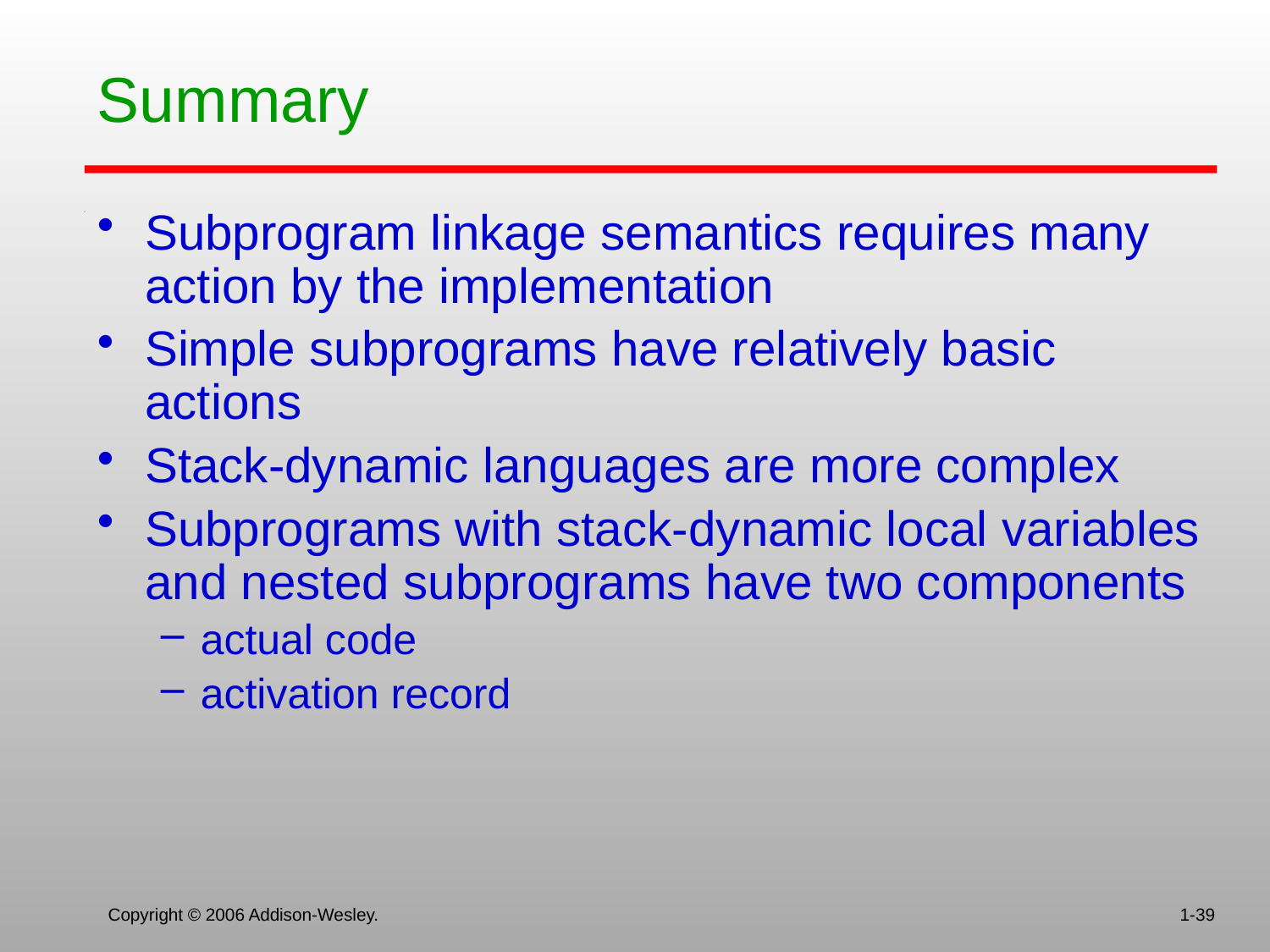

# Summary
Subprogram linkage semantics requires many action by the implementation
Simple subprograms have relatively basic actions
Stack-dynamic languages are more complex
Subprograms with stack-dynamic local variables and nested subprograms have two components
actual code
activation record

Copyright © 2006 Addison-Wesley.
1-39